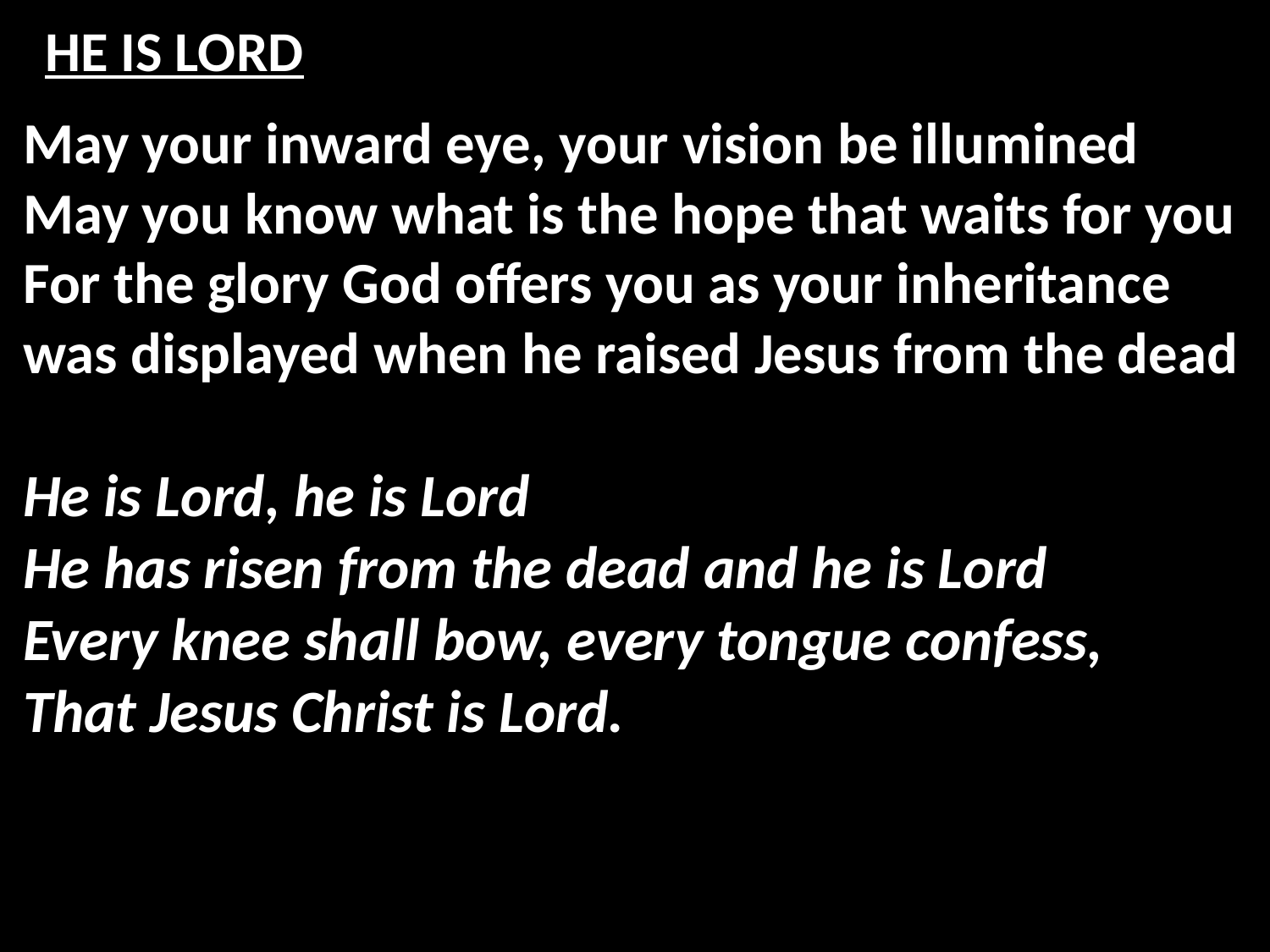

# HE IS LORD
May your inward eye, your vision be illumined
May you know what is the hope that waits for you
For the glory God offers you as your inheritance
was displayed when he raised Jesus from the dead

He is Lord, he is Lord
He has risen from the dead and he is Lord
Every knee shall bow, every tongue confess,
That Jesus Christ is Lord.